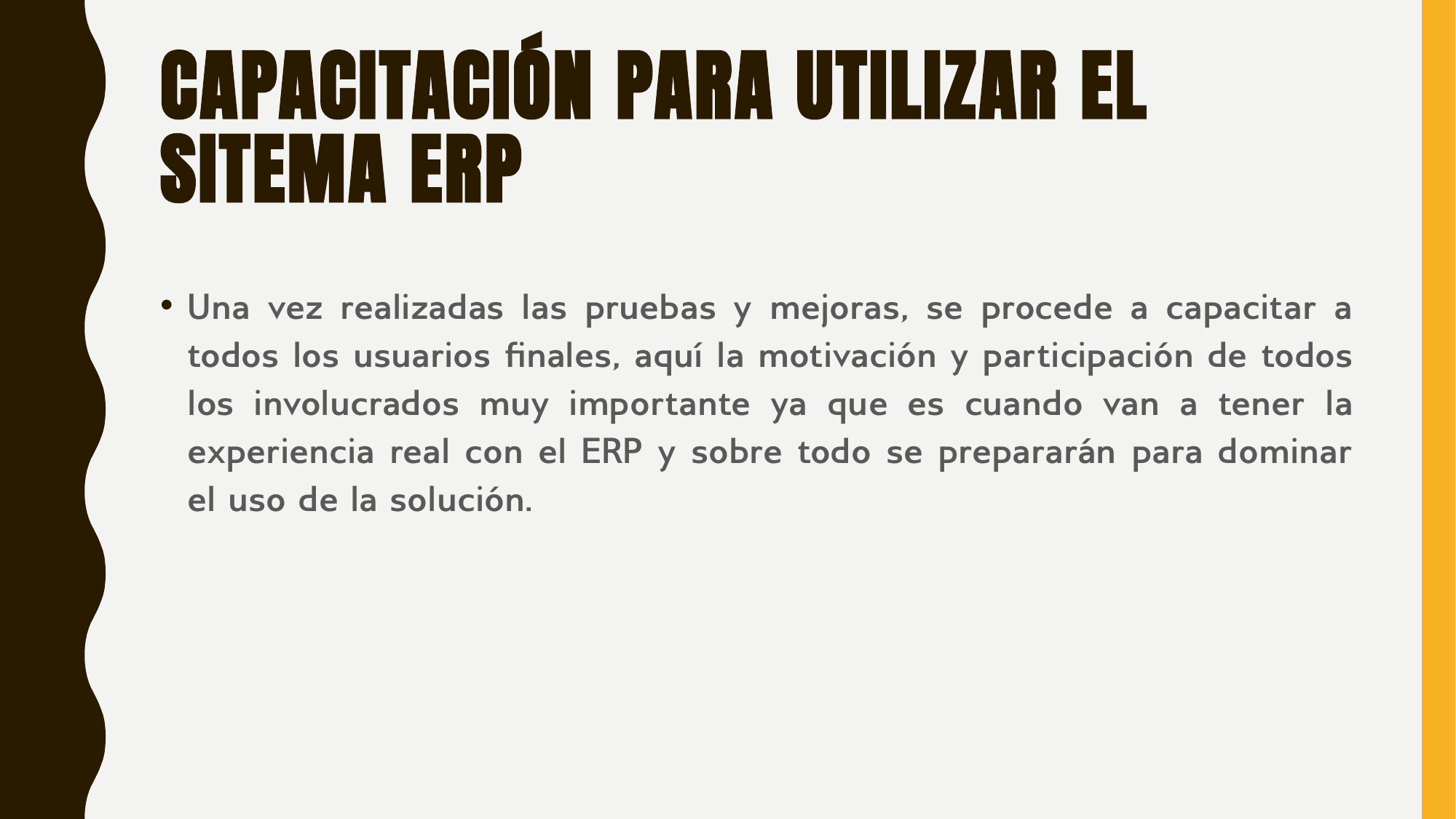

# CAPACITACIÓN PARA UTILIZAR EL SITEMA ERP
Una vez realizadas las pruebas y mejoras, se procede a capacitar a todos los usuarios finales, aquí la motivación y participación de todos los involucrados muy importante ya que es cuando van a tener la experiencia real con el ERP y sobre todo se prepararán para dominar el uso de la solución.